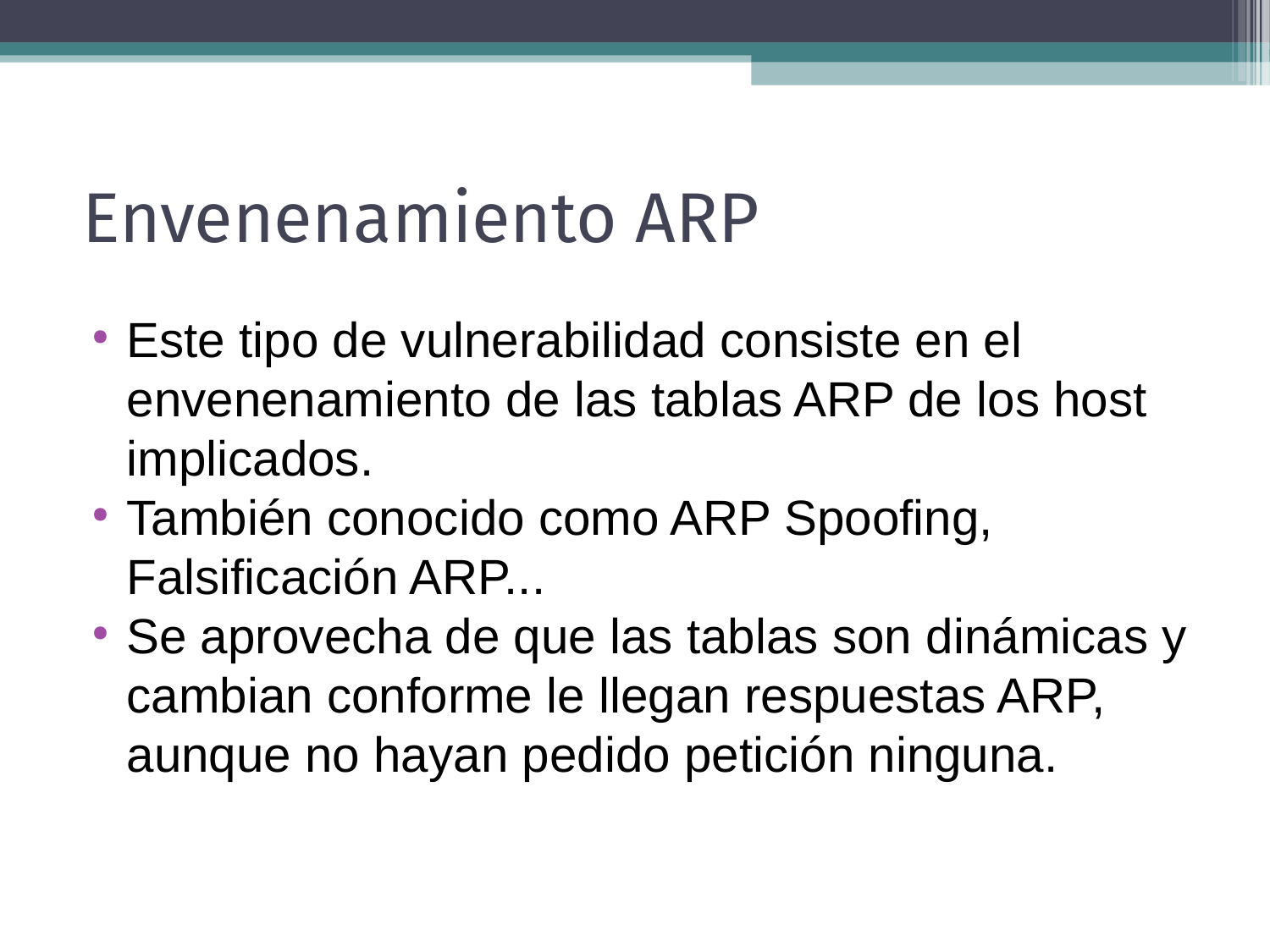

Envenenamiento ARP
Este tipo de vulnerabilidad consiste en el envenenamiento de las tablas ARP de los host implicados.
También conocido como ARP Spoofing, Falsificación ARP...
Se aprovecha de que las tablas son dinámicas y cambian conforme le llegan respuestas ARP, aunque no hayan pedido petición ninguna.